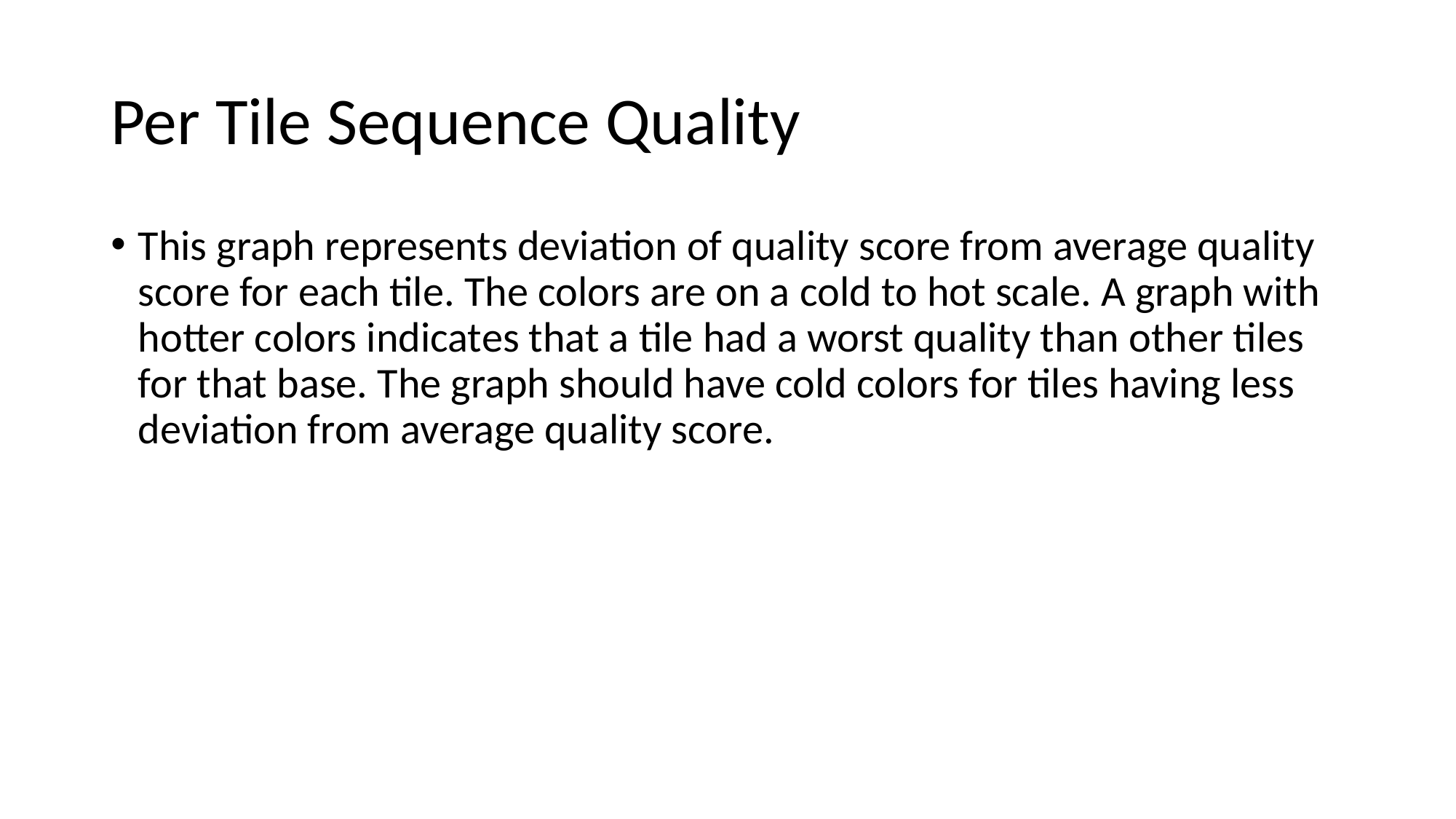

# Per Tile Sequence Quality
This graph represents deviation of quality score from average quality score for each tile. The colors are on a cold to hot scale. A graph with hotter colors indicates that a tile had a worst quality than other tiles for that base. The graph should have cold colors for tiles having less deviation from average quality score.